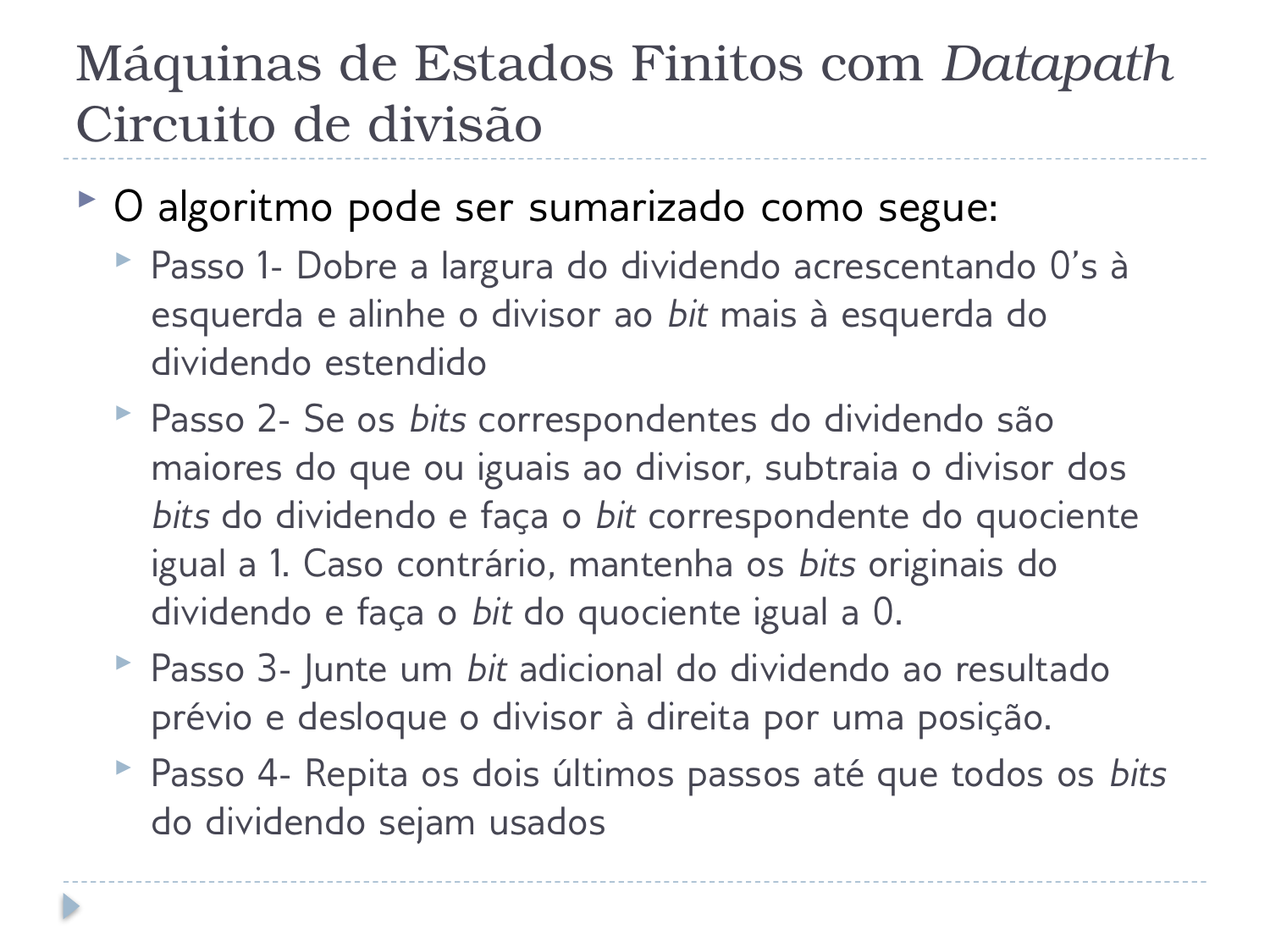

# Máquinas de Estados Finitos com Datapath Circuito de divisão
O algoritmo pode ser sumarizado como segue:
Passo 1- Dobre a largura do dividendo acrescentando 0’s à esquerda e alinhe o divisor ao bit mais à esquerda do dividendo estendido
Passo 2- Se os bits correspondentes do dividendo são maiores do que ou iguais ao divisor, subtraia o divisor dos bits do dividendo e faça o bit correspondente do quociente igual a 1. Caso contrário, mantenha os bits originais do dividendo e faça o bit do quociente igual a 0.
Passo 3- Junte um bit adicional do dividendo ao resultado prévio e desloque o divisor à direita por uma posição.
Passo 4- Repita os dois últimos passos até que todos os bits do dividendo sejam usados